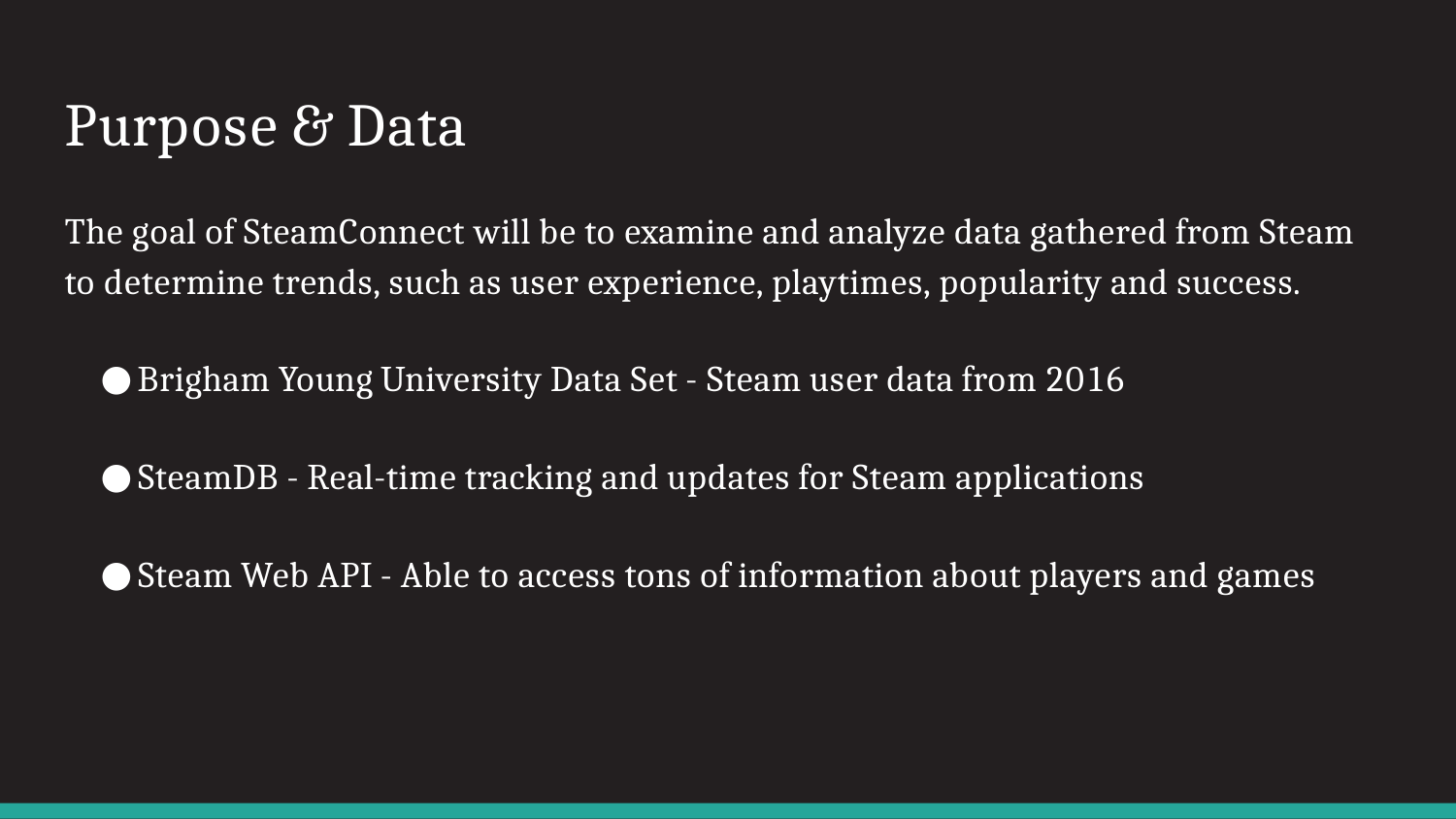

# Purpose & Data
The goal of SteamConnect will be to examine and analyze data gathered from Steam to determine trends, such as user experience, playtimes, popularity and success.
Brigham Young University Data Set - Steam user data from 2016
SteamDB - Real-time tracking and updates for Steam applications
Steam Web API - Able to access tons of information about players and games